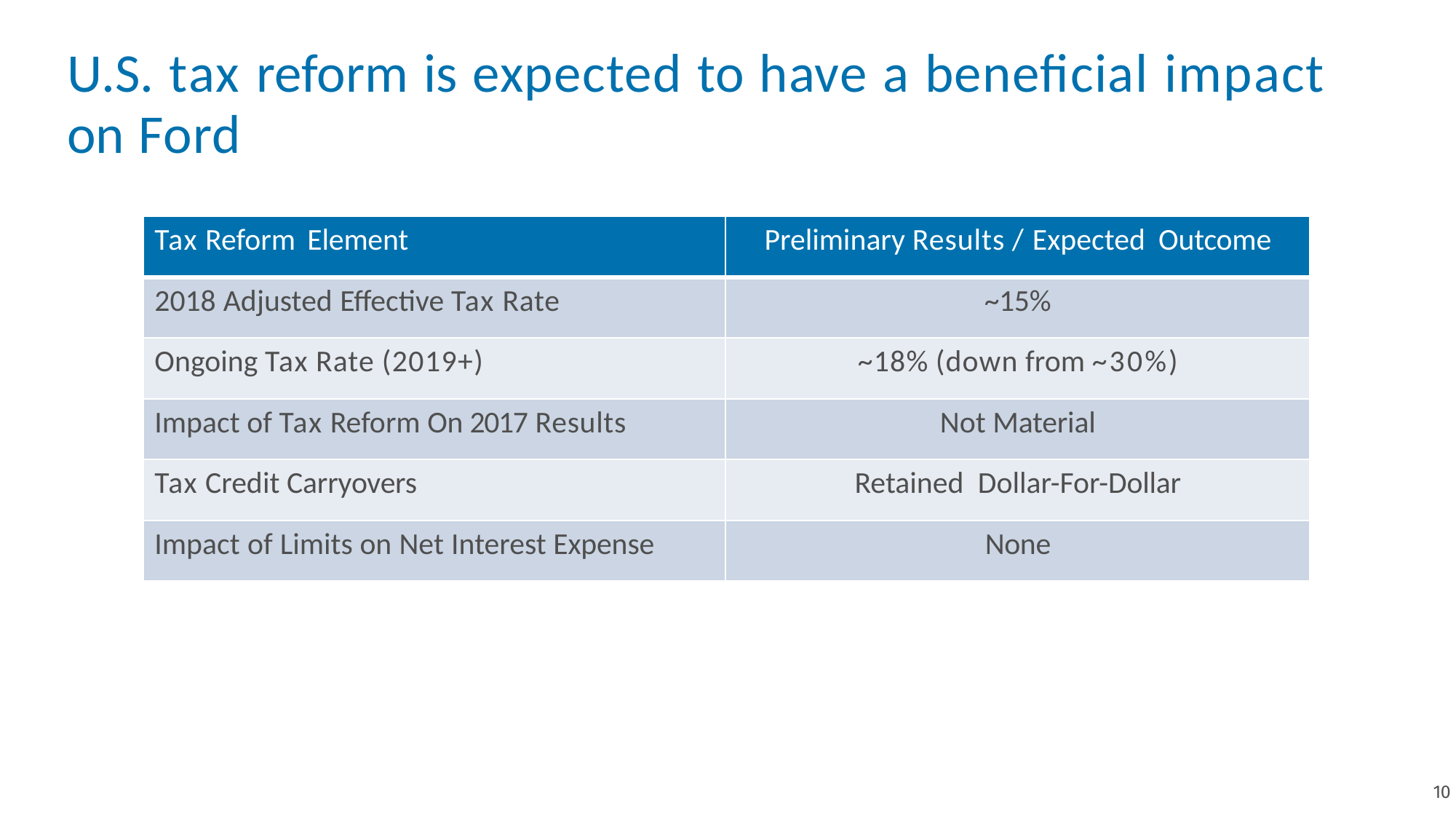

# U.S. tax reform is expected to have a beneficial impact on Ford
| Tax Reform Element | Preliminary Results / Expected Outcome |
| --- | --- |
| 2018 Adjusted Effective Tax Rate | ~15% |
| Ongoing Tax Rate (2019+) | ~18% (down from ~30%) |
| Impact of Tax Reform On 2017 Results | Not Material |
| Tax Credit Carryovers | Retained Dollar-For-Dollar |
| Impact of Limits on Net Interest Expense | None |
10